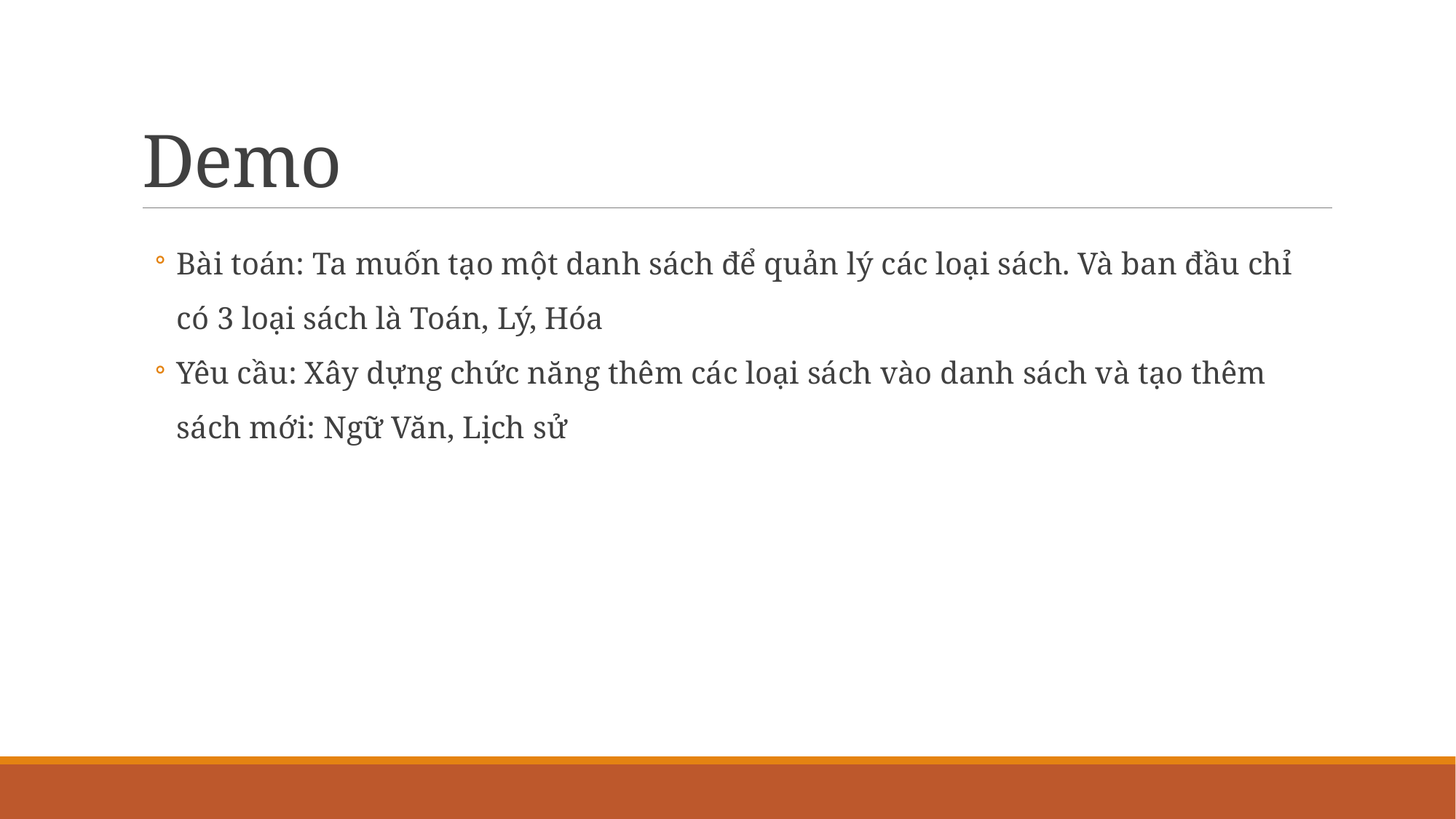

# Demo
Bài toán: Ta muốn tạo một danh sách để quản lý các loại sách. Và ban đầu chỉ có 3 loại sách là Toán, Lý, Hóa
Yêu cầu: Xây dựng chức năng thêm các loại sách vào danh sách và tạo thêm sách mới: Ngữ Văn, Lịch sử